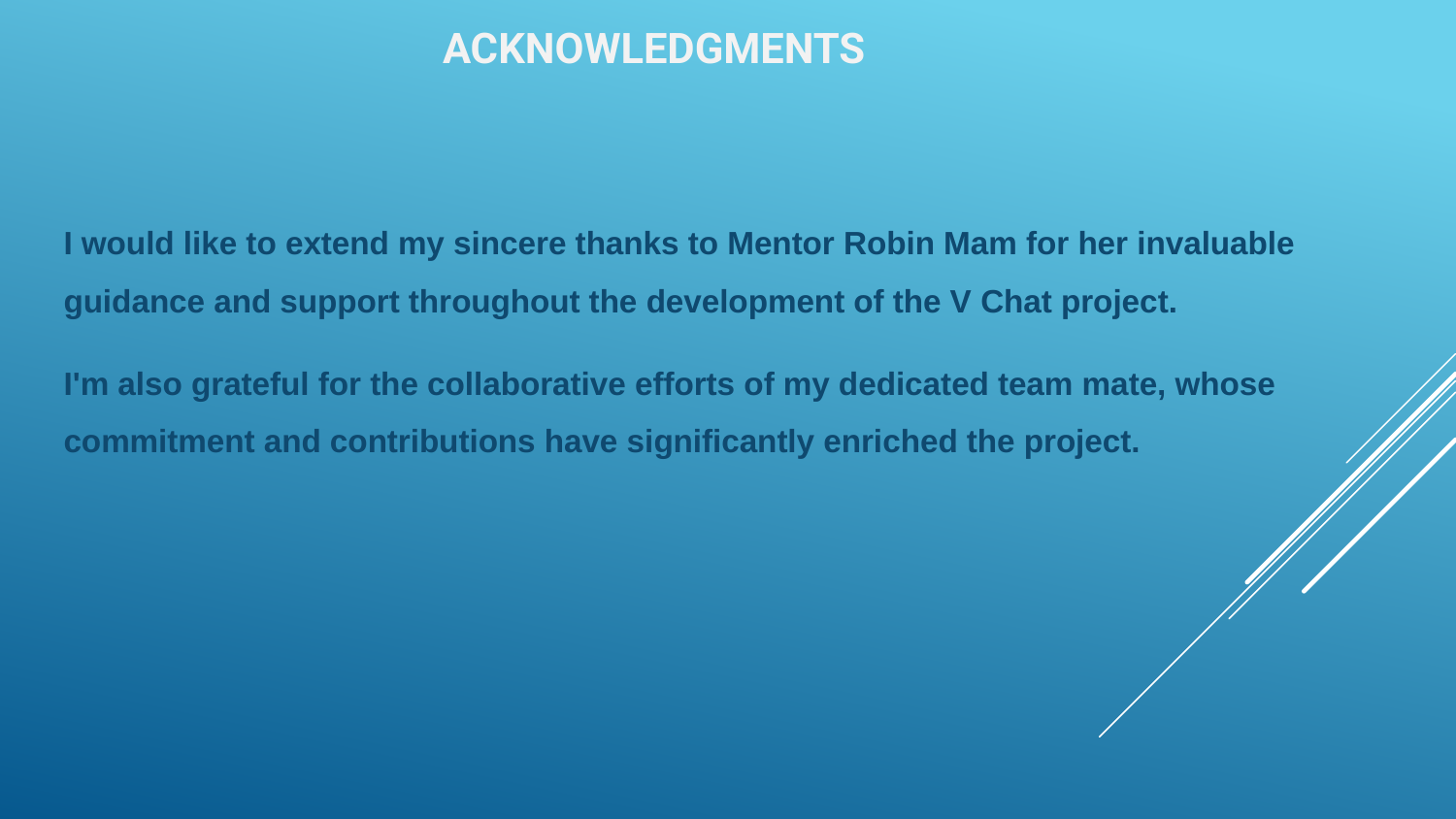

# Acknowledgments

I would like to extend my sincere thanks to Mentor Robin Mam for her invaluable guidance and support throughout the development of the V Chat project.
I'm also grateful for the collaborative efforts of my dedicated team mate, whose commitment and contributions have significantly enriched the project.